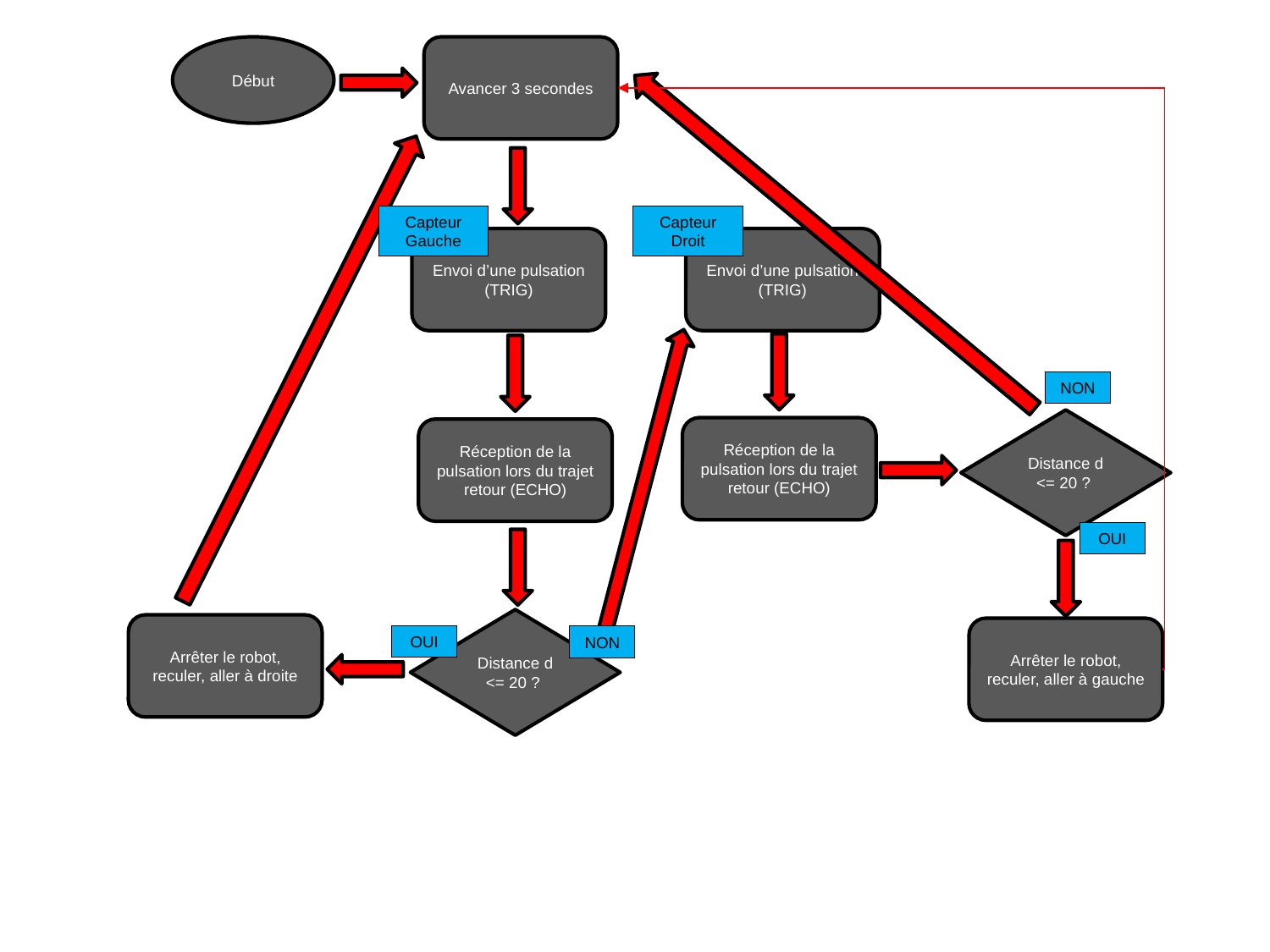

Début
Avancer 3 secondes

Capteur Gauche
Capteur Droit
Envoi d’une pulsation (TRIG)
Envoi d’une pulsation (TRIG)

NON
Distance d <= 20 ?
Réception de la pulsation lors du trajet retour (ECHO)
Réception de la pulsation lors du trajet retour (ECHO)

OUI

Distance d <= 20 ?
Arrêter le robot, reculer, aller à droite
Arrêter le robot, reculer, aller à gauche
OUI
NON